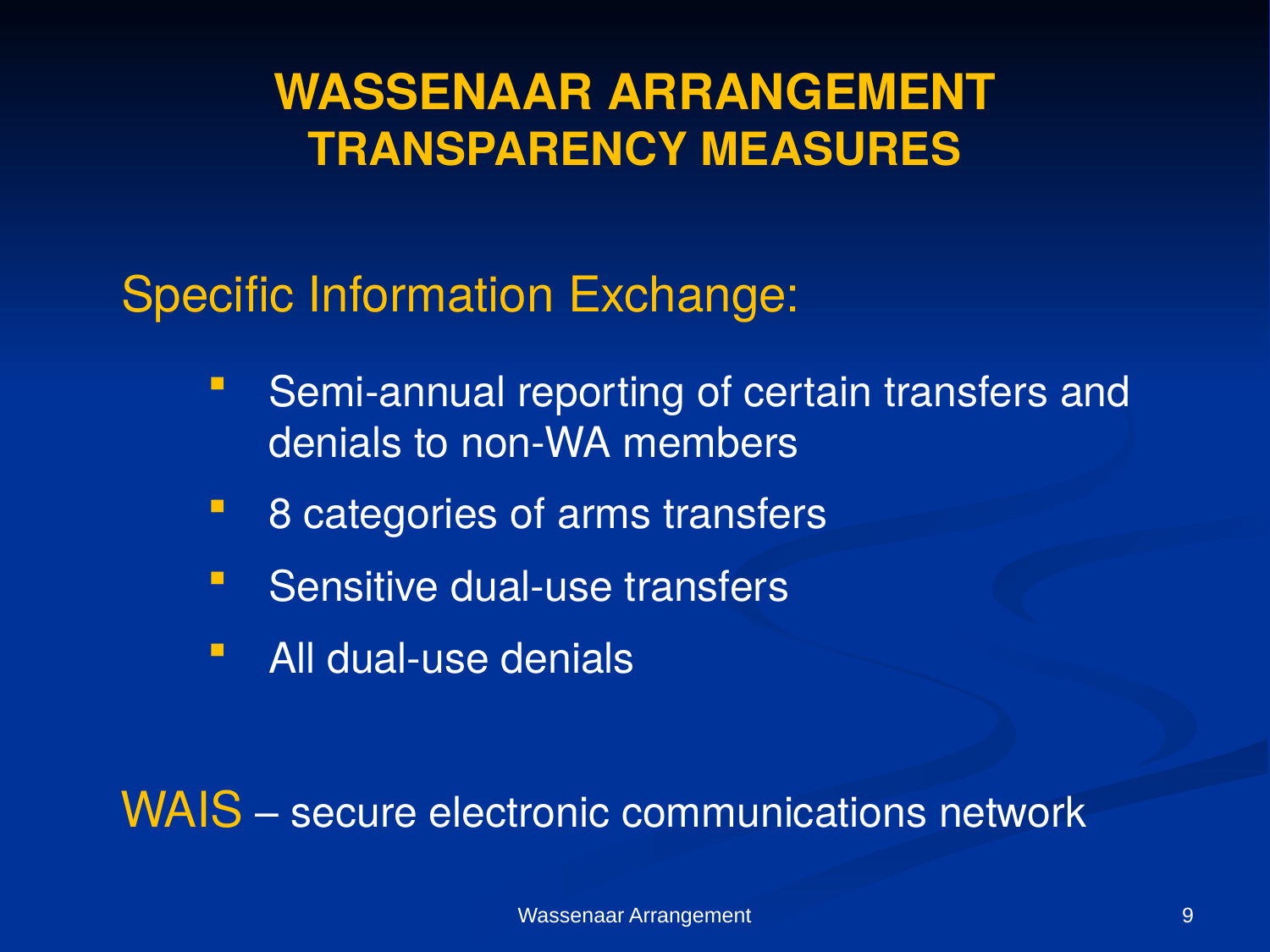

# WASSENAAR ARRANGEMENT TRANSPARENCY MEASURES
Specific Information Exchange:
Semi-annual reporting of certain transfers and denials to non-WA members
8 categories of arms transfers
Sensitive dual-use transfers
All dual-use denials

WAIS – secure electronic communications network
Wassenaar Arrangement
9